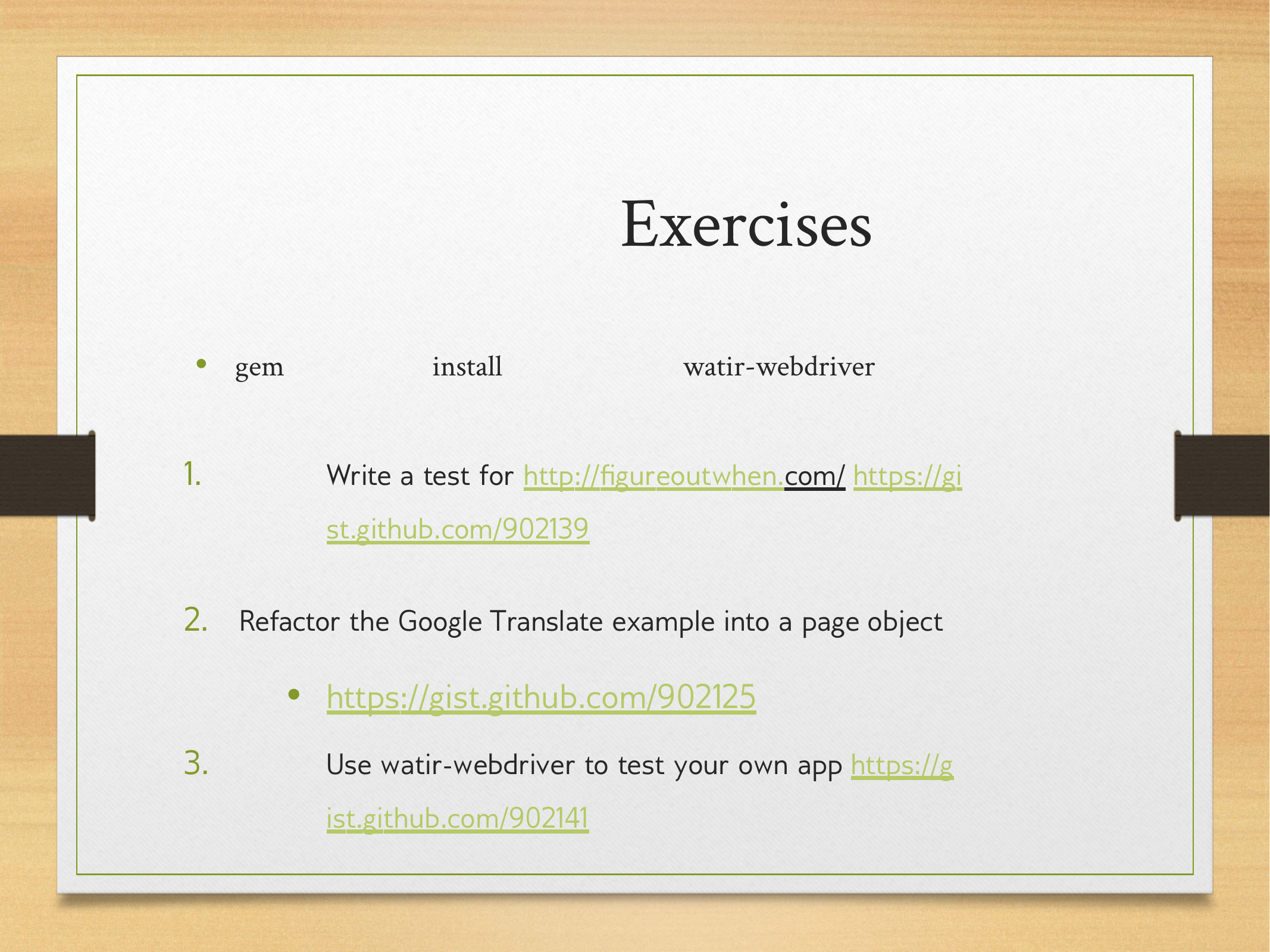

# Exercises
gem	install	watir-webdriver
Write a test for http://ﬁgureoutwhen.com/ https://gist.github.com/902139
Refactor the Google Translate example into a page object
https://gist.github.com/902125
Use watir-webdriver to test your own app https://gist.github.com/902141